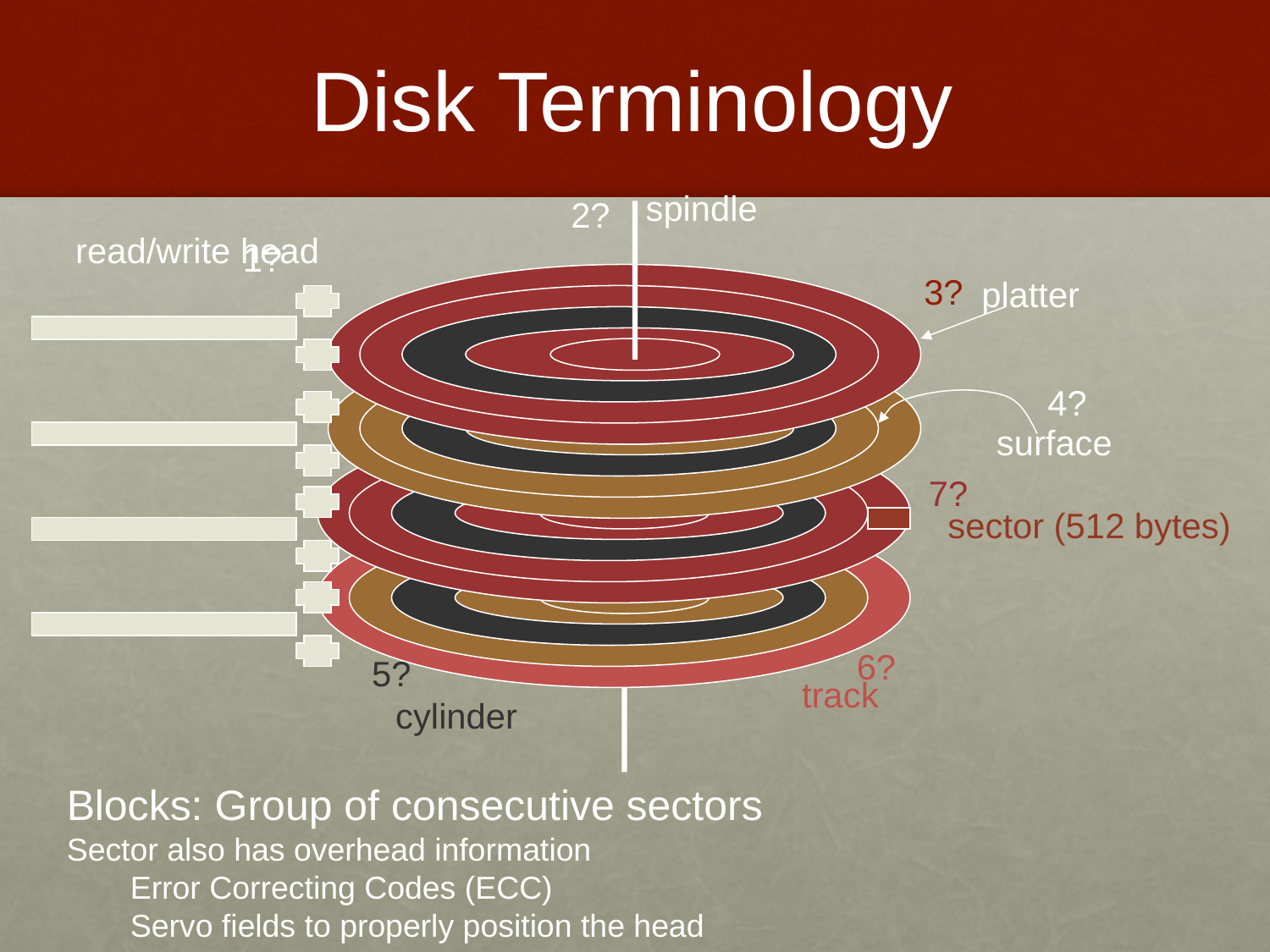

# Disk Terminology
spindle
2?

read/write head
1?
3?
platter

4?

surface

7?

sector (512 bytes)

6?
5?
track
cylinder

Blocks: Group of consecutive sectors
Sector also has overhead information
Error Correcting Codes (ECC)
Servo fields to properly position the head